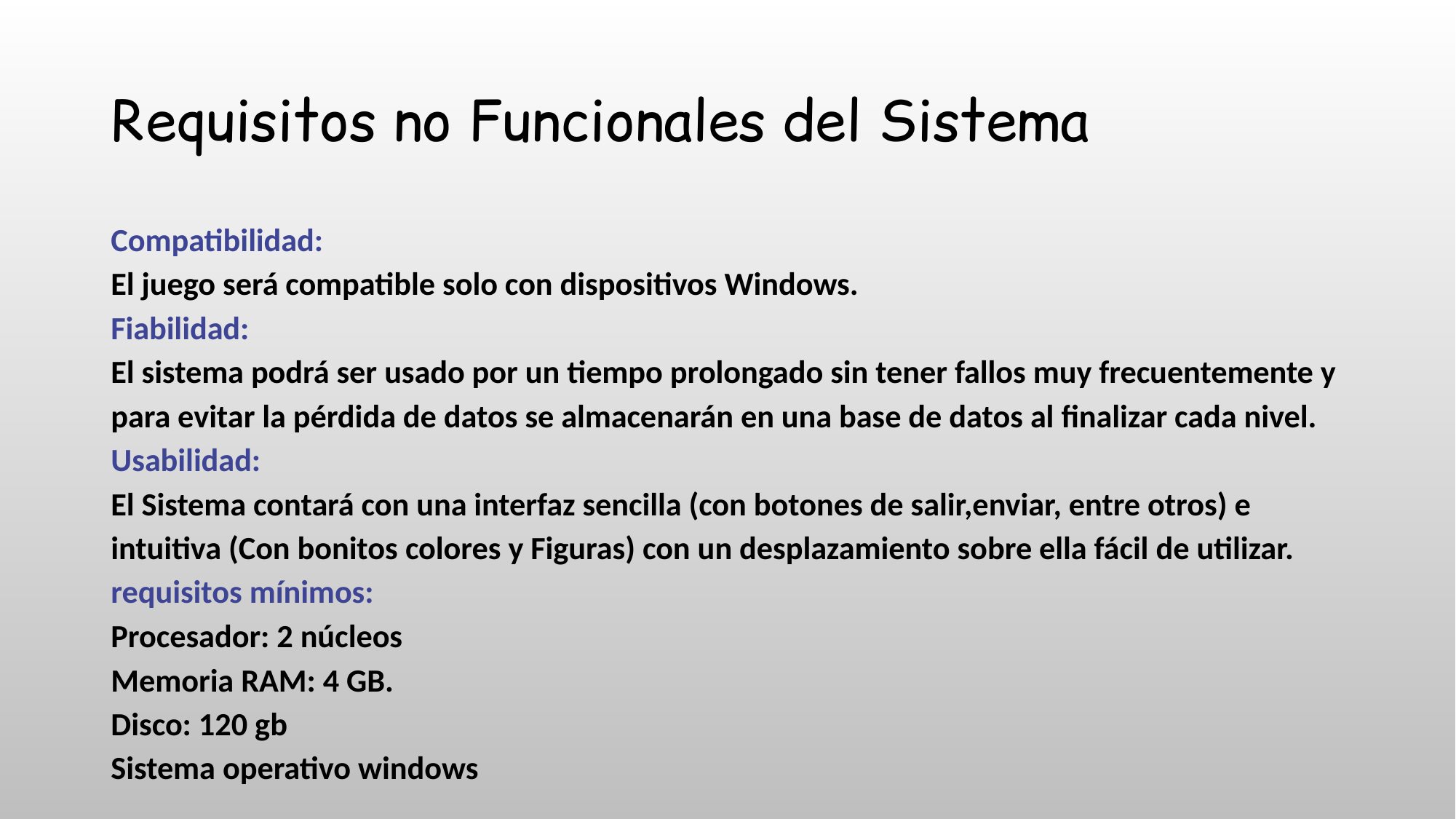

# Requisitos no Funcionales del Sistema
Compatibilidad:
El juego será compatible solo con dispositivos Windows.
Fiabilidad:
El sistema podrá ser usado por un tiempo prolongado sin tener fallos muy frecuentemente y
para evitar la pérdida de datos se almacenarán en una base de datos al finalizar cada nivel.
Usabilidad:
El Sistema contará con una interfaz sencilla (con botones de salir,enviar, entre otros) e
intuitiva (Con bonitos colores y Figuras) con un desplazamiento sobre ella fácil de utilizar.
requisitos mínimos:
Procesador: 2 núcleos
Memoria RAM: 4 GB.
Disco: 120 gb
Sistema operativo windows